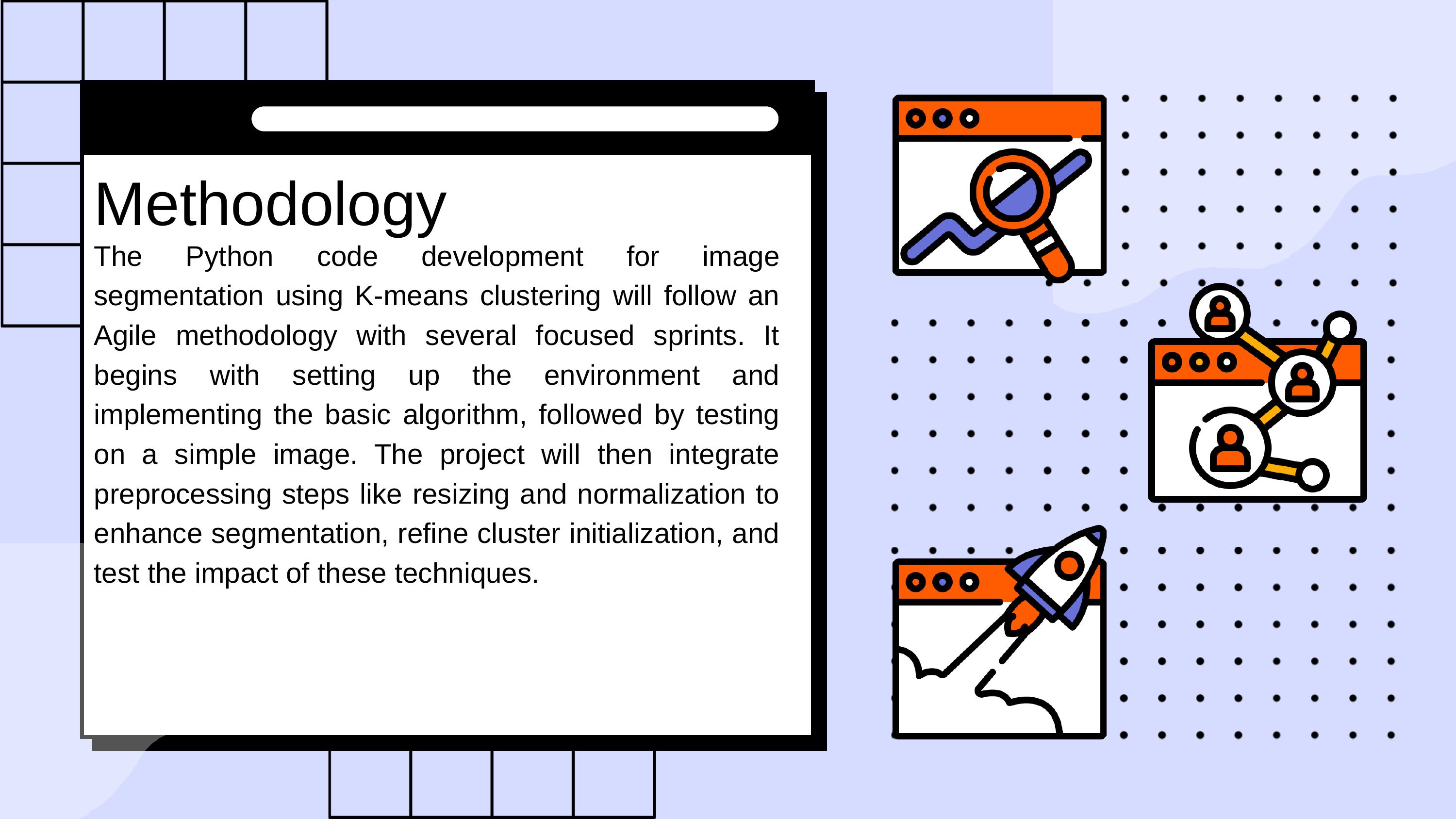

Methodology
The Python code development for image segmentation using K-means clustering will follow an Agile methodology with several focused sprints. It begins with setting up the environment and implementing the basic algorithm, followed by testing on a simple image. The project will then integrate preprocessing steps like resizing and normalization to enhance segmentation, refine cluster initialization, and test the impact of these techniques.